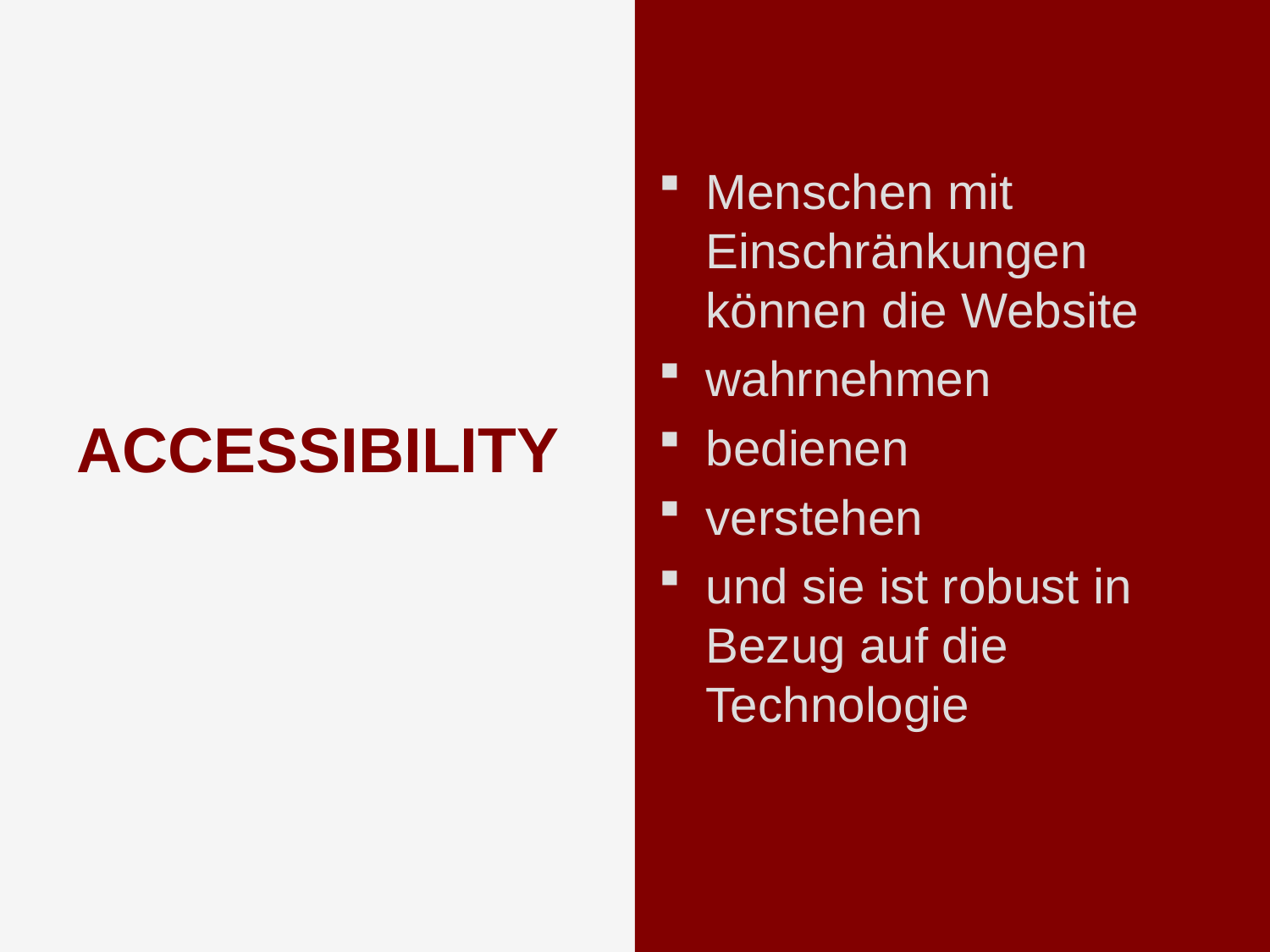

Menschen mit Einschränkungen können die Website
wahrnehmen
bedienen
verstehen
und sie ist robust in Bezug auf die Technologie
# Accessibility